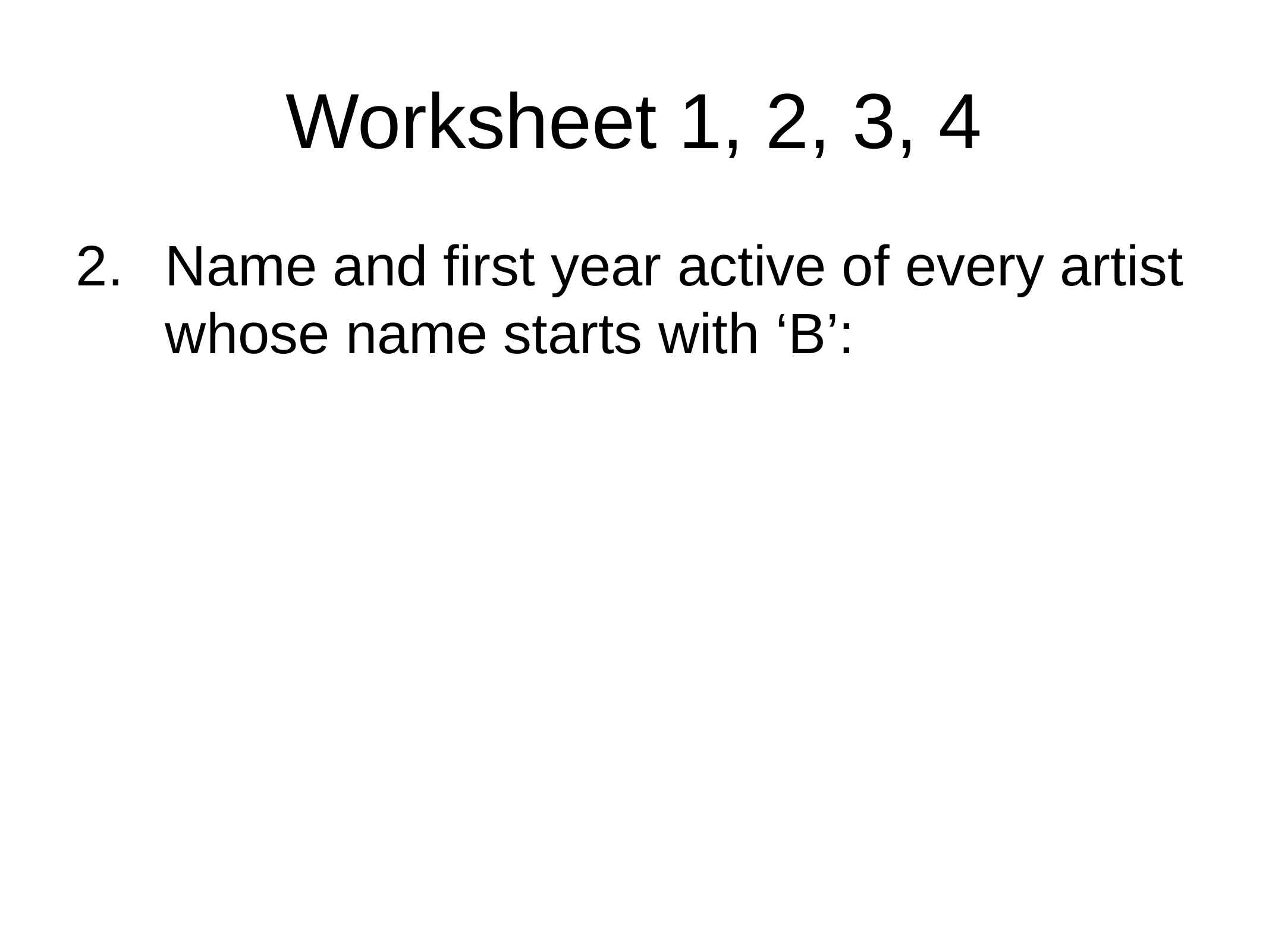

# Worksheet 1, 2, 3, 4
Name and first year active of every artist whose name starts with ‘B’: